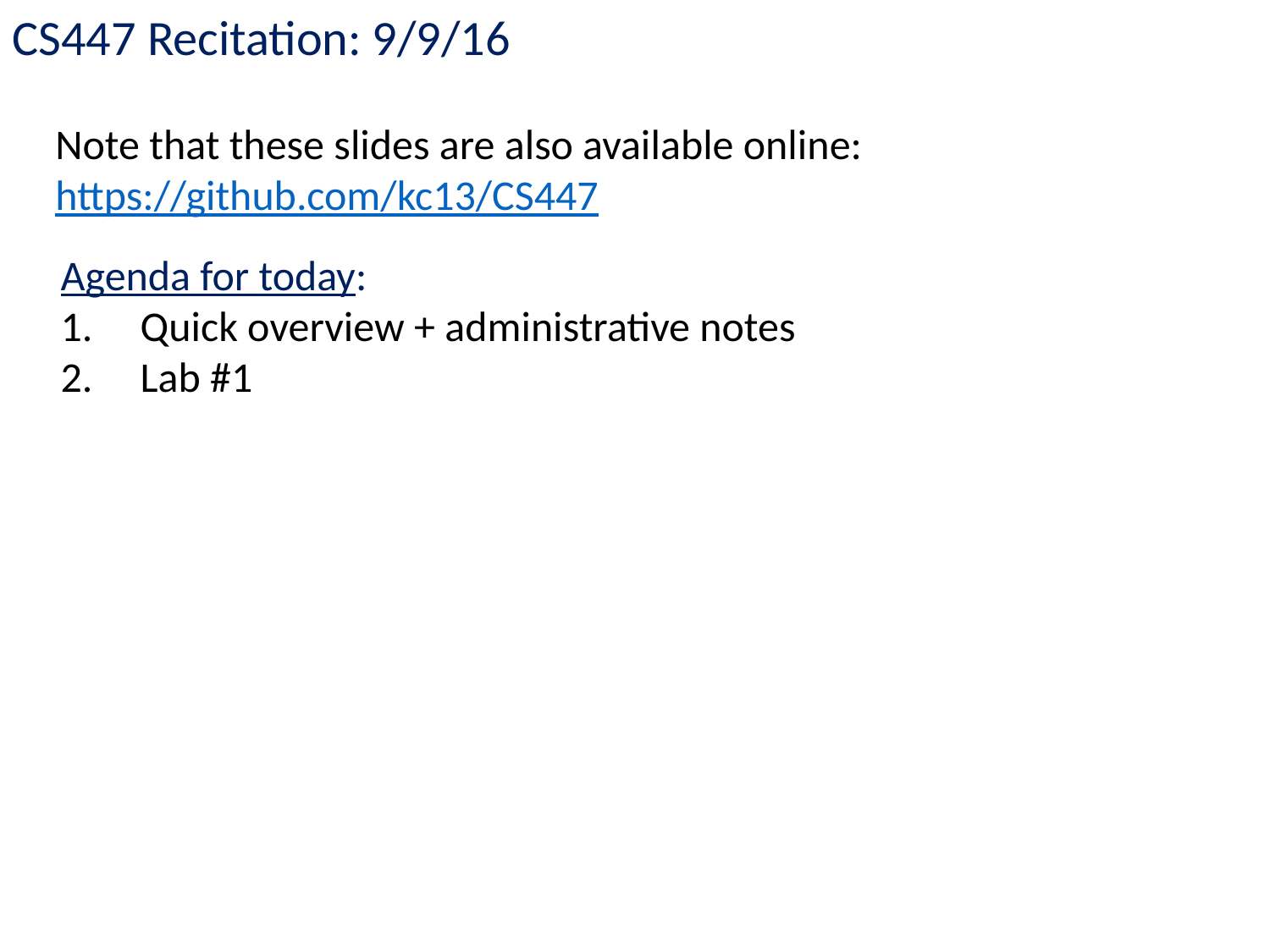

CS447 Recitation: 9/9/16
Note that these slides are also available online:
https://github.com/kc13/CS447
Agenda for today:
1.     Quick overview + administrative notes
2.     Lab #1